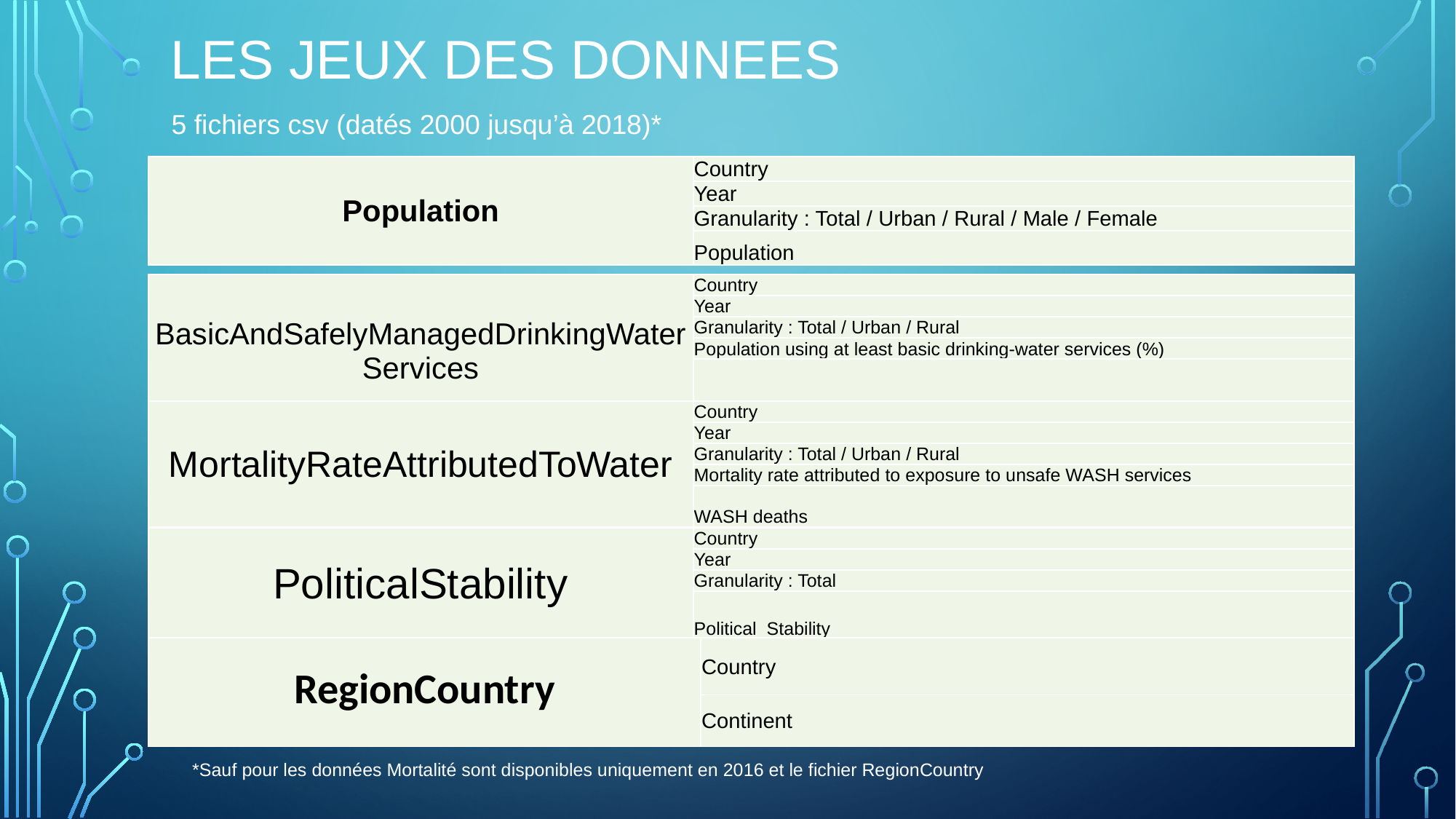

# LES JEUX DES DONNEES
5 fichiers csv (datés 2000 jusqu’à 2018)*
| Population | Country |
| --- | --- |
|  | Year |
|  | Granularity : Total / Urban / Rural / Male / Female |
|  | Population |

| BasicAndSafelyManagedDrinkingWaterServices | Country |
| --- | --- |
|  | Year |
|  | Granularity : Total / Urban / Rural |
|  | Population using at least basic drinking-water services (%) |
|  | Population using safely managed drinking-water services (%) |
| MortalityRateAttributedToWater | Country |
| --- | --- |
|  | Year |
|  | Granularity : Total / Urban / Rural |
|  | Mortality rate attributed to exposure to unsafe WASH services |
|  | WASH deaths |
| PoliticalStability | Country |
| --- | --- |
|  | Year |
|  | Granularity : Total |
|  | Political\_Stability |
| RegionCountry | Country |
| --- | --- |
|  | Continent |
*Sauf pour les données Mortalité sont disponibles uniquement en 2016 et le fichier RegionCountry